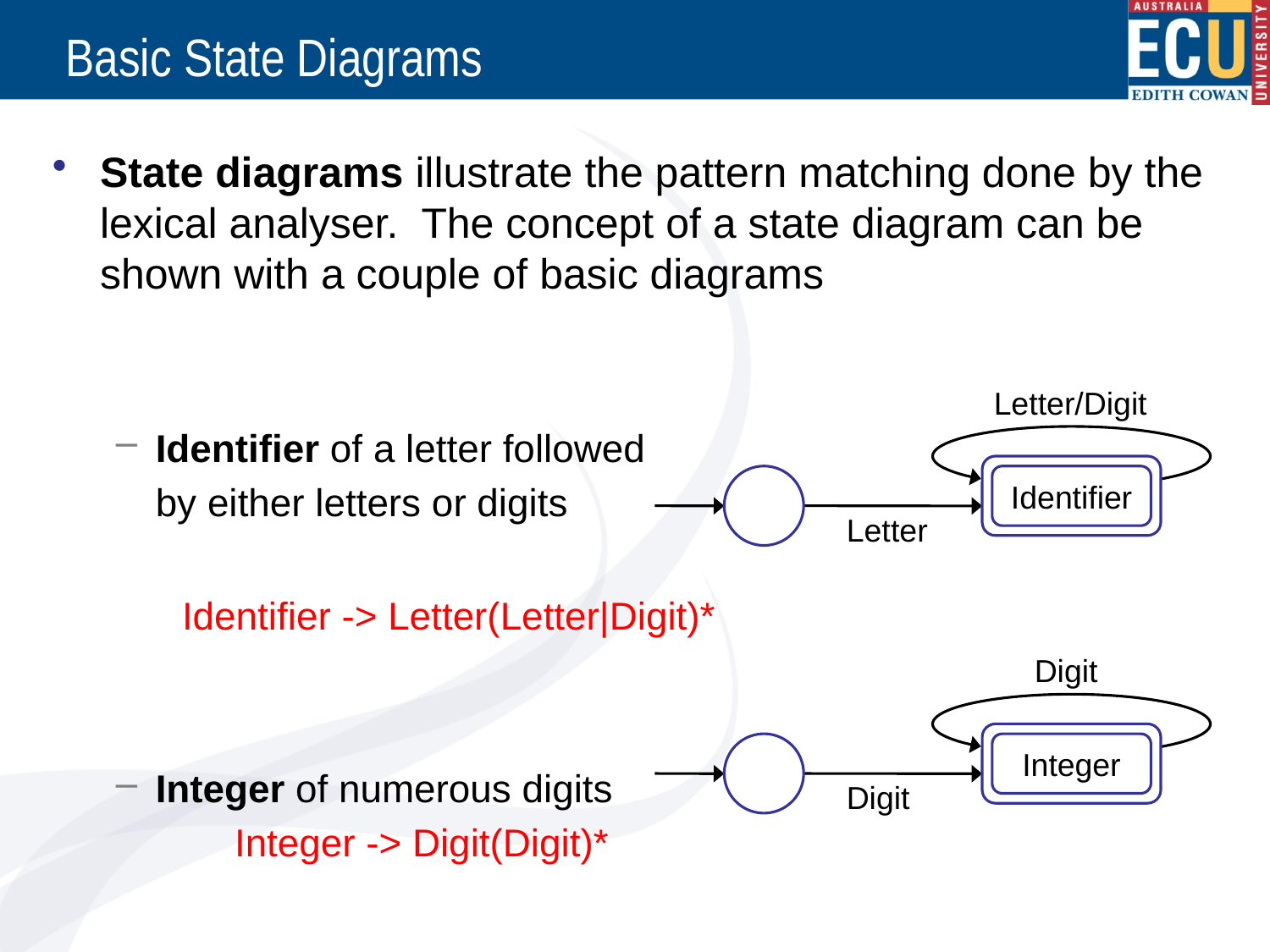

# Basic State Diagrams
State diagrams illustrate the pattern matching done by the lexical analyser.  The concept of a state diagram can be shown with a couple of basic diagrams

Identifier of a letter followed
	by either letters or digits

            Identifier -> Letter(Letter|Digit)*

Integer of numerous digits
           Integer -> Digit(Digit)*

Letter/Digit

Identifier
Letter
Digit

Integer
Digit